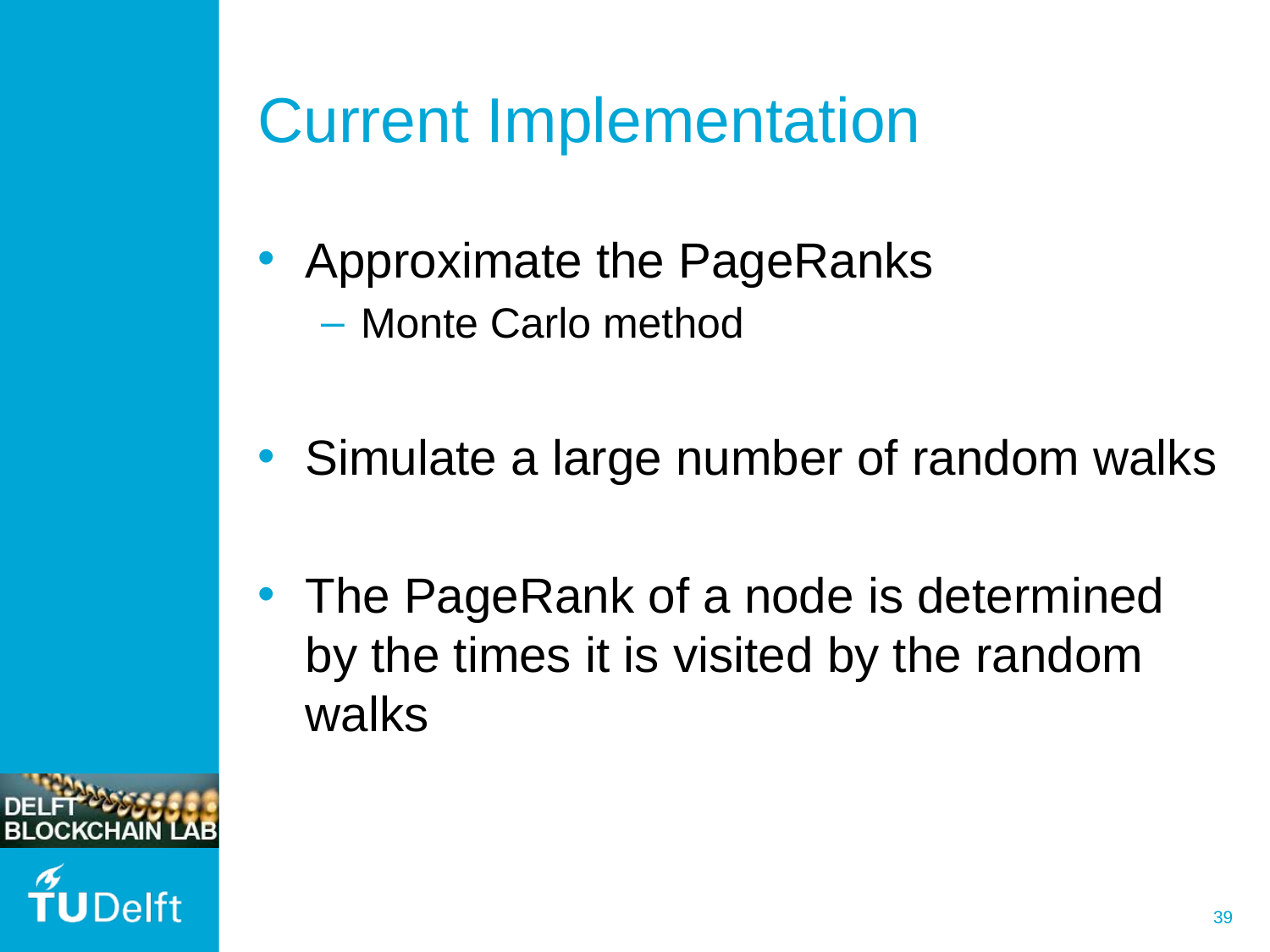

# Current Implementation
Approximate the PageRanks
Monte Carlo method

Simulate a large number of random walks

The PageRank of a node is determined by the times it is visited by the random walks